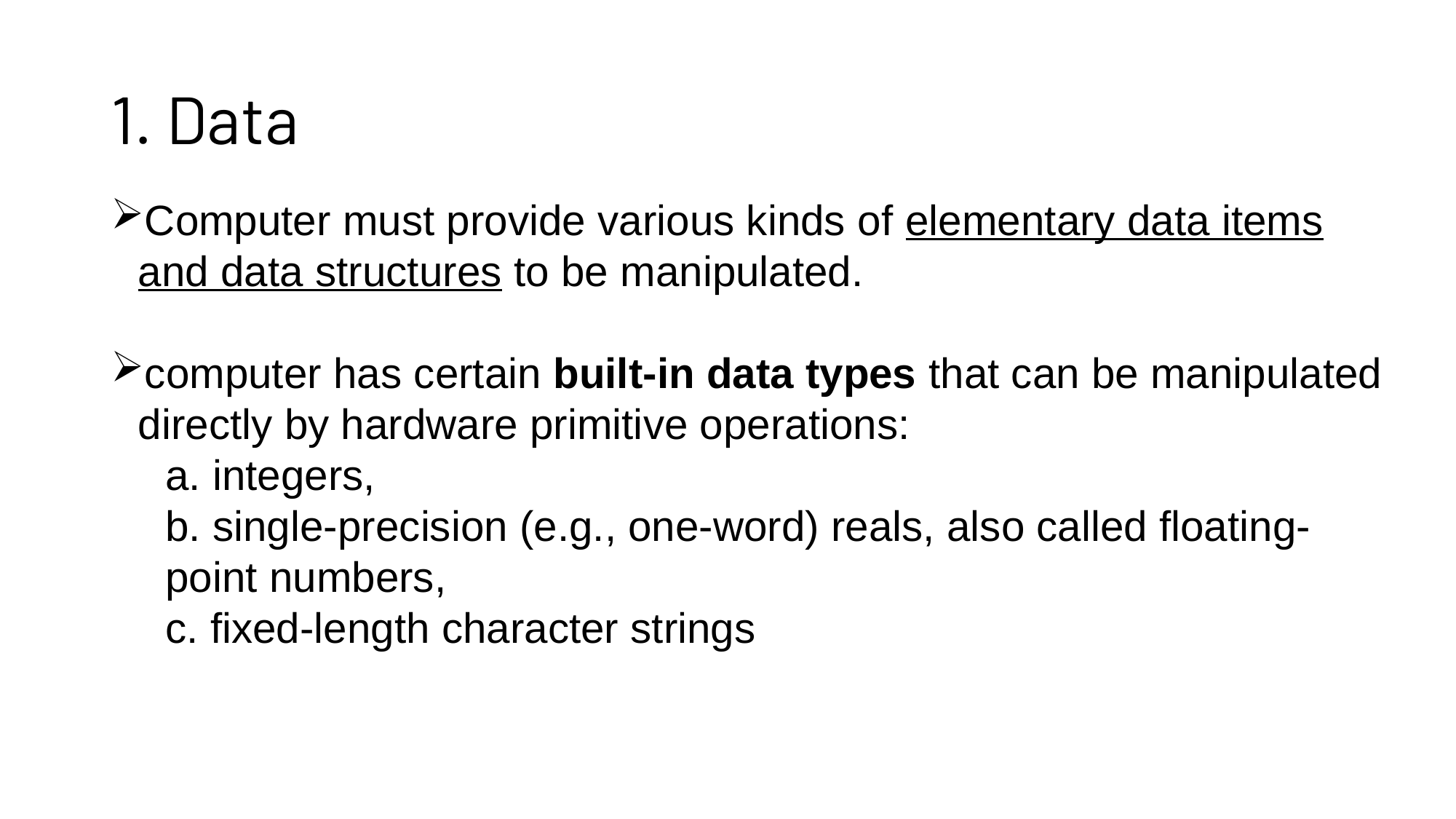

# 1. Data
Computer must provide various kinds of elementary data items and data structures to be manipulated.

computer has certain built-in data types that can be manipulated directly by hardware primitive operations:
a. integers,
b. single-precision (e.g., one-word) reals, also called floating-point numbers,
c. fixed-length character strings